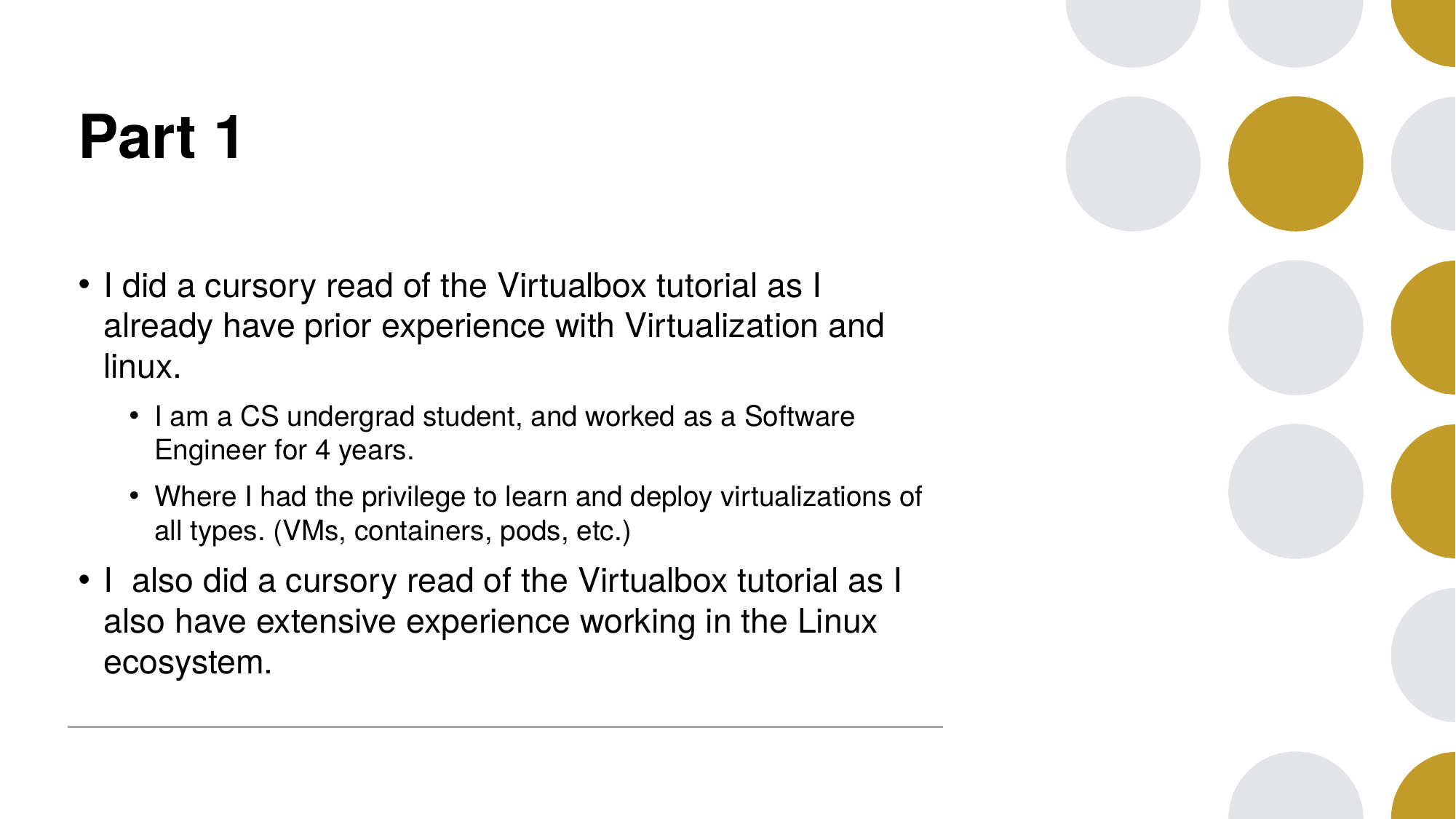

# Part 1
I did a cursory read of the Virtualbox tutorial as I already have prior experience with Virtualization and linux.
I am a CS undergrad student, and worked as a Software Engineer for 4 years.
Where I had the privilege to learn and deploy virtualizations of all types. (VMs, containers, pods, etc.)
I  also did a cursory read of the Virtualbox tutorial as I also have extensive experience working in the Linux ecosystem.